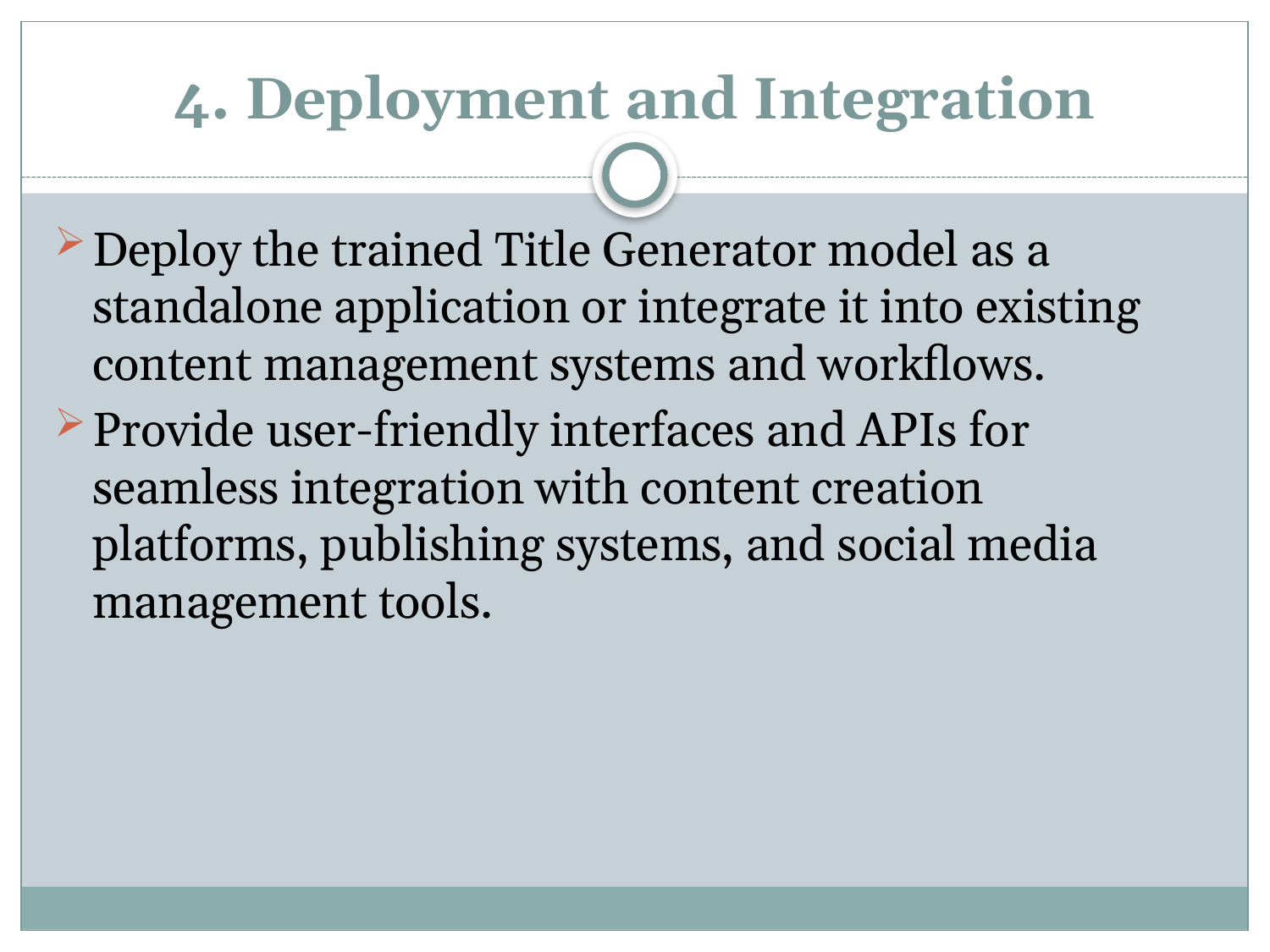

# 4. Deployment and Integration
Deploy the trained Title Generator model as a standalone application or integrate it into existing content management systems and workflows.
Provide user-friendly interfaces and APIs for seamless integration with content creation platforms, publishing systems, and social media management tools.